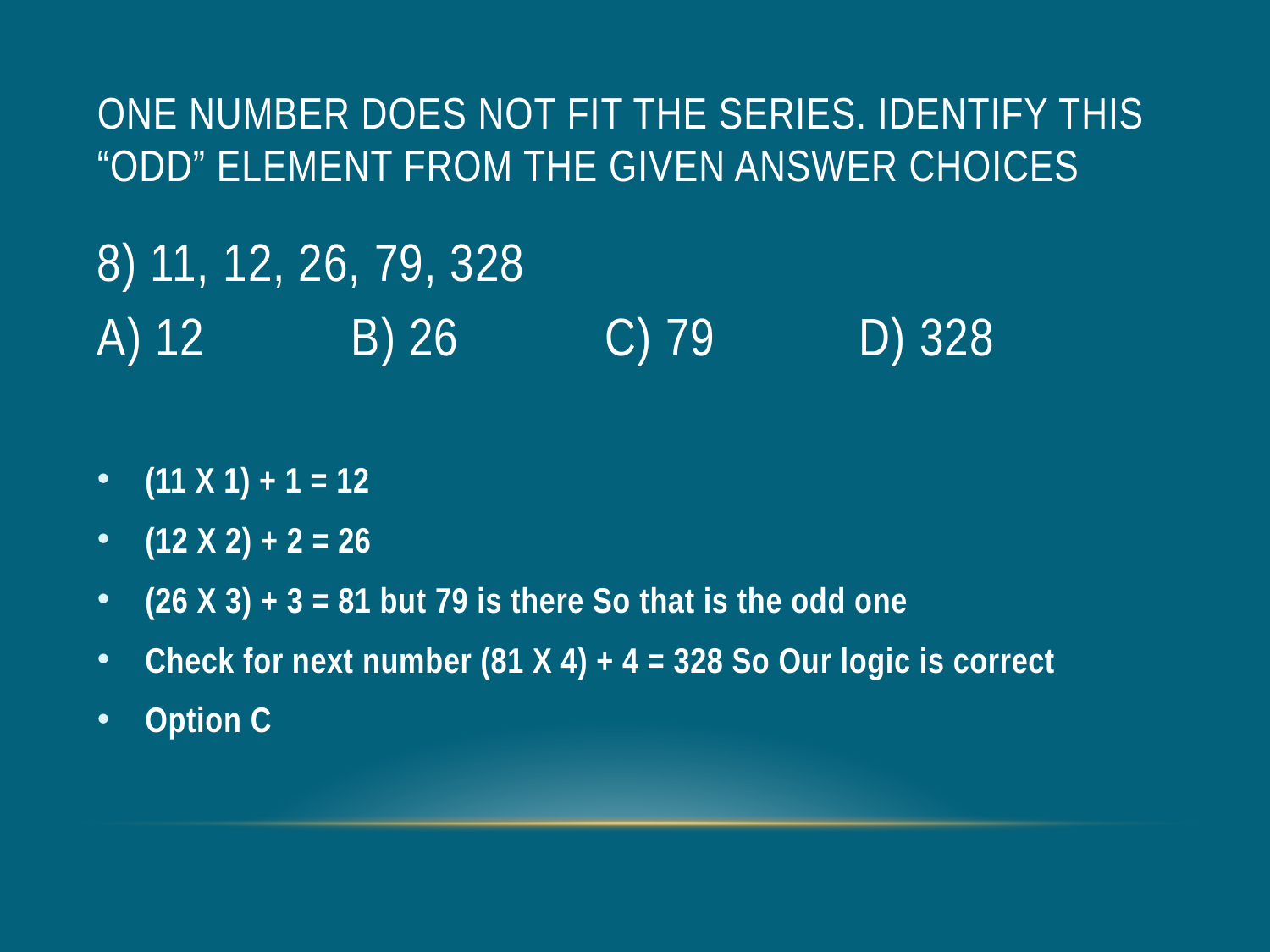

# one number does not fit the series. Identify this “odd” element from the given answer choices
8) 11, 12, 26, 79, 328
a) 12 		b) 26		c) 79		d) 328

(11 X 1) + 1 = 12
(12 X 2) + 2 = 26
(26 X 3) + 3 = 81 but 79 is there So that is the odd one
Check for next number (81 X 4) + 4 = 328 So Our logic is correct
Option C